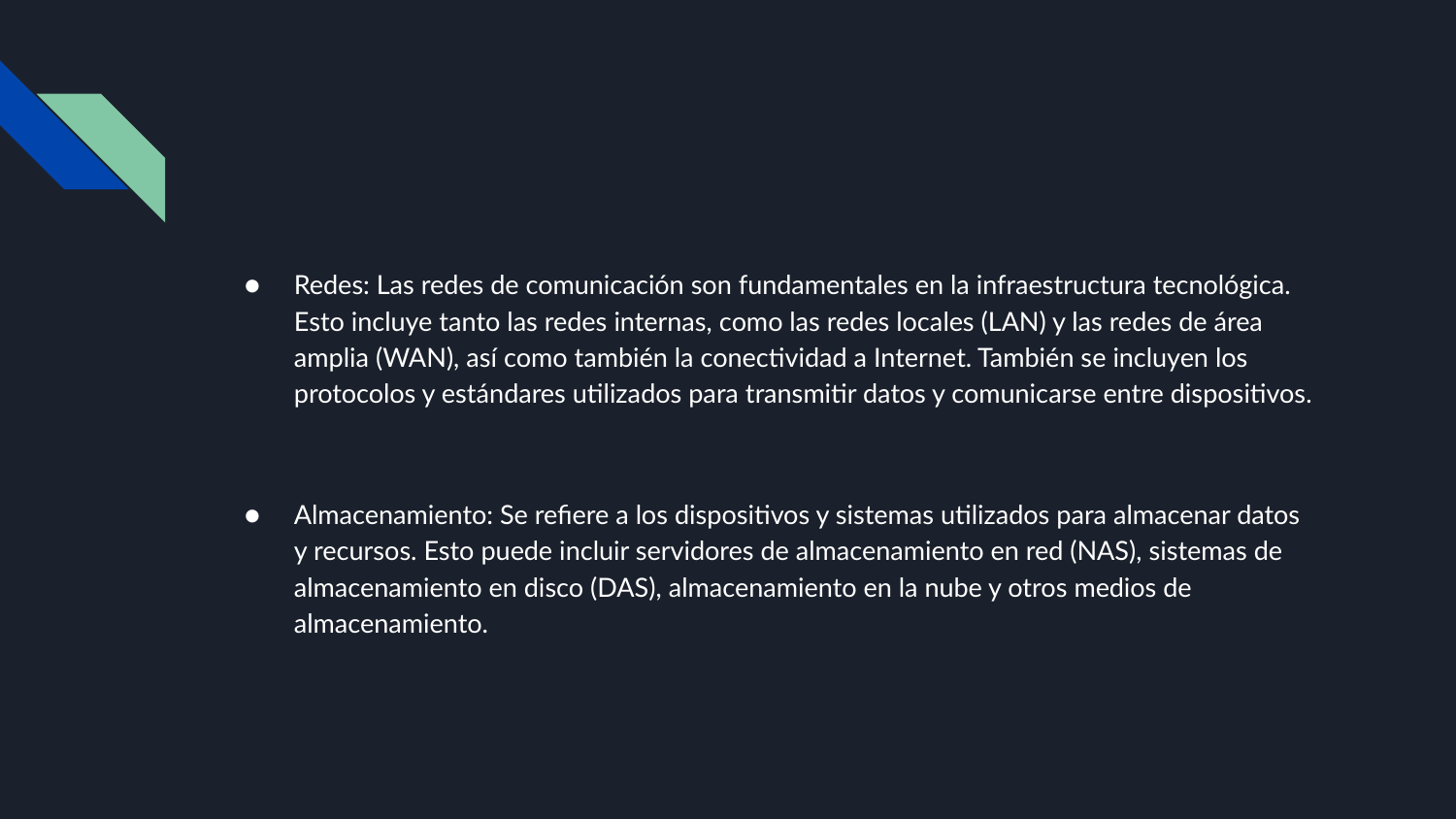

Redes: Las redes de comunicación son fundamentales en la infraestructura tecnológica. Esto incluye tanto las redes internas, como las redes locales (LAN) y las redes de área amplia (WAN), así como también la conectividad a Internet. También se incluyen los protocolos y estándares utilizados para transmitir datos y comunicarse entre dispositivos.

Almacenamiento: Se refiere a los dispositivos y sistemas utilizados para almacenar datos y recursos. Esto puede incluir servidores de almacenamiento en red (NAS), sistemas de almacenamiento en disco (DAS), almacenamiento en la nube y otros medios de almacenamiento.